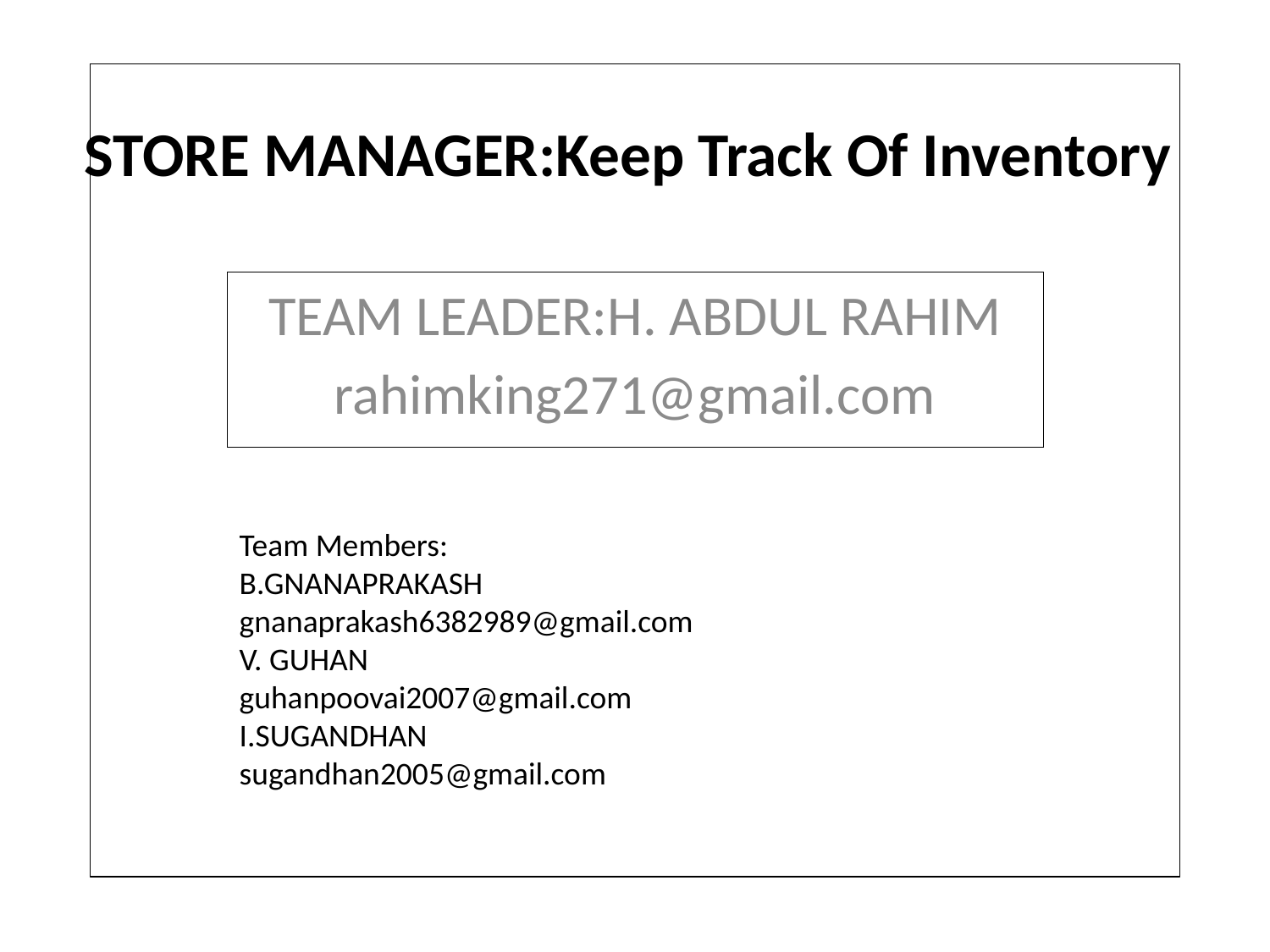

# STORE MANAGER:Keep Track Of Inventory
TEAM LEADER:H. ABDUL RAHIM
rahimking271@gmail.com
Team Members:
B.GNANAPRAKASH
gnanaprakash6382989@gmail.com
V. GUHAN
guhanpoovai2007@gmail.com
I.SUGANDHAN
sugandhan2005@gmail.com